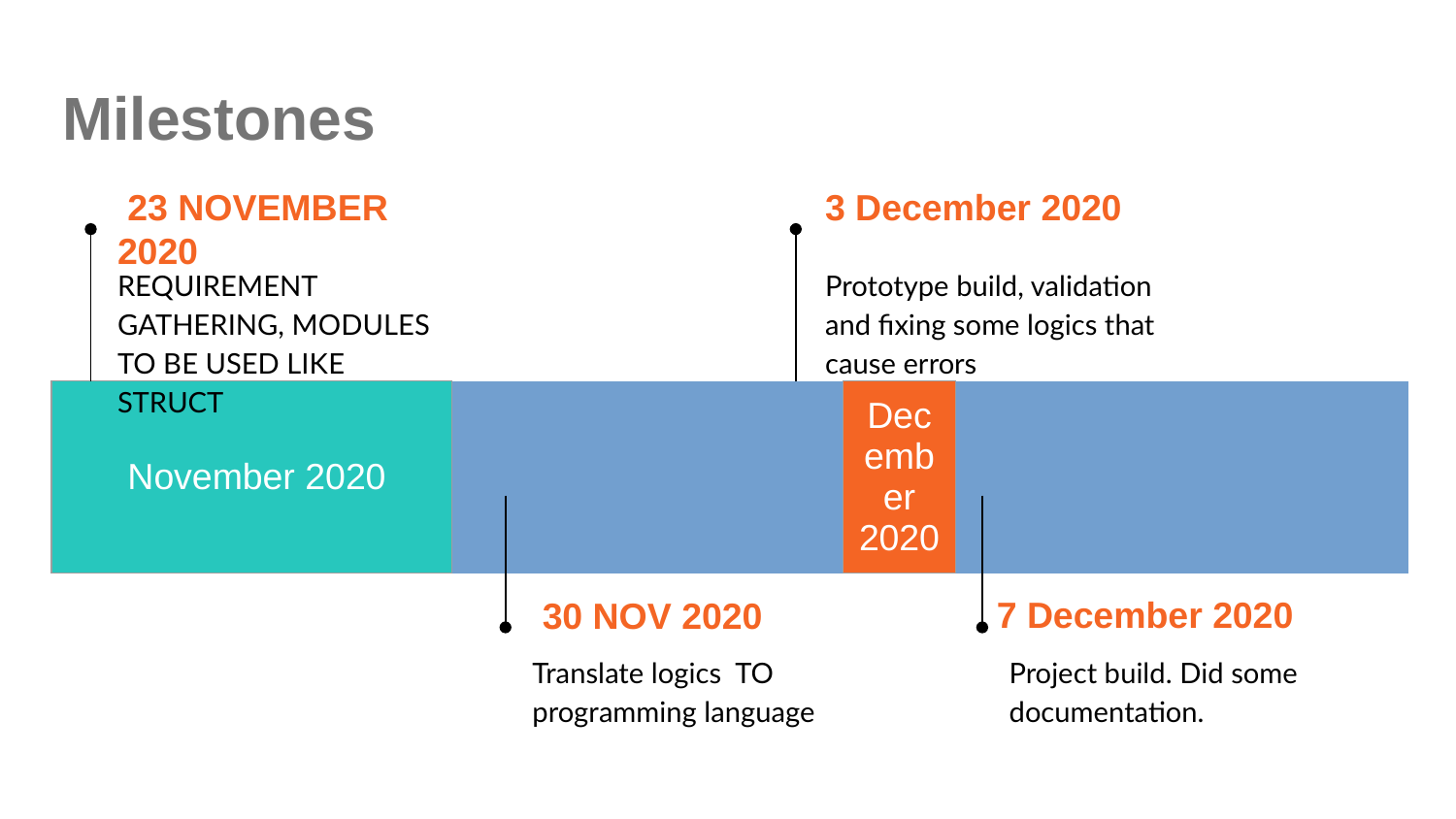

# Milestones
 23 NOVEMBER 2020
3 December 2020

REQUIREMENT GATHERING, MODULES TO BE USED LIKE STRUCT

Prototype build, validation and fixing some logics that cause errors
| November 2020 |  |  |  | December 2020 |  |  |  |  |  |  |  |
| --- | --- | --- | --- | --- | --- | --- | --- | --- | --- | --- | --- |
 30 NOV 2020
7 December 2020

Translate logics  TO programming language
Project build. Did some documentation.